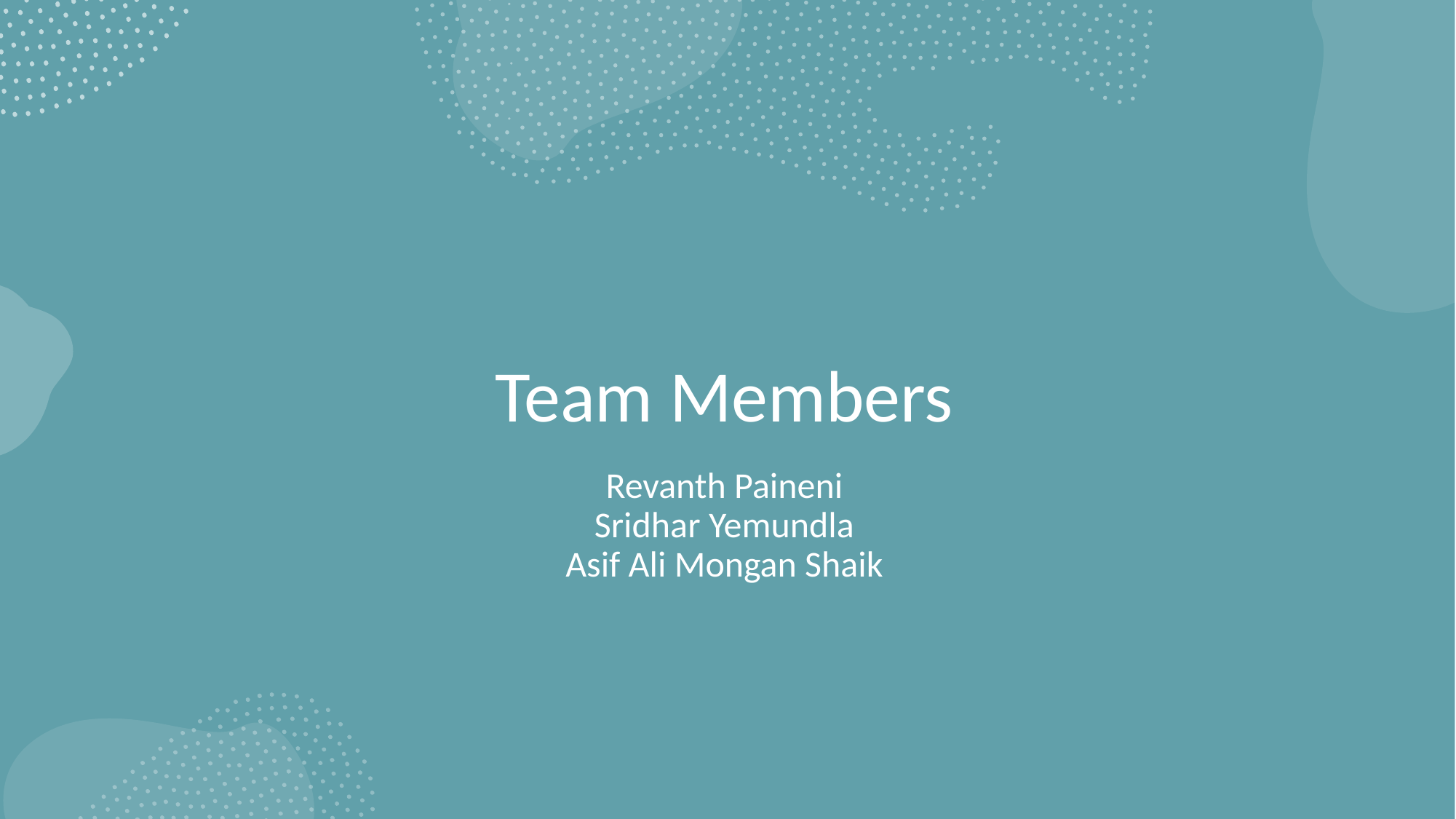

# Team Members
Revanth Paineni
Sridhar Yemundla
Asif Ali Mongan Shaik